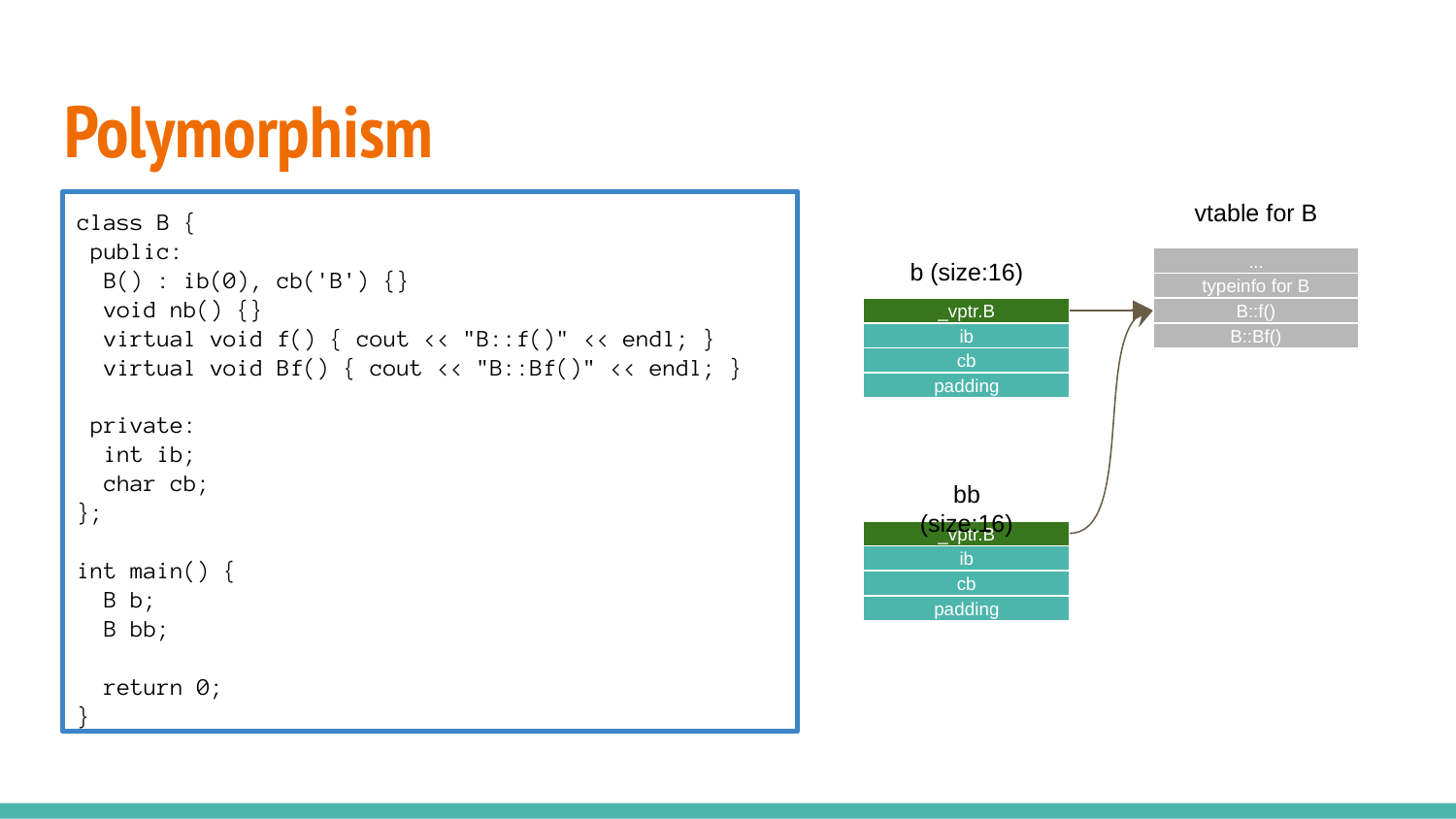

# Polymorphism
vtable for B
class B {
 public:
  B() : ib(0), cb('B') {}
  void nb() {}
  virtual void f() { cout << "B::f()" << endl; }
  virtual void Bf() { cout << "B::Bf()" << endl; }

 private:
  int ib;
  char cb;
};

int main() {
  B b;
  B bb;

  return 0;
}

b (size:16)
...
typeinfo for B
B::f()
B::Bf()
_vptr.B
ib
cb
padding
bb (size:16)
_vptr.B
ib
cb
padding